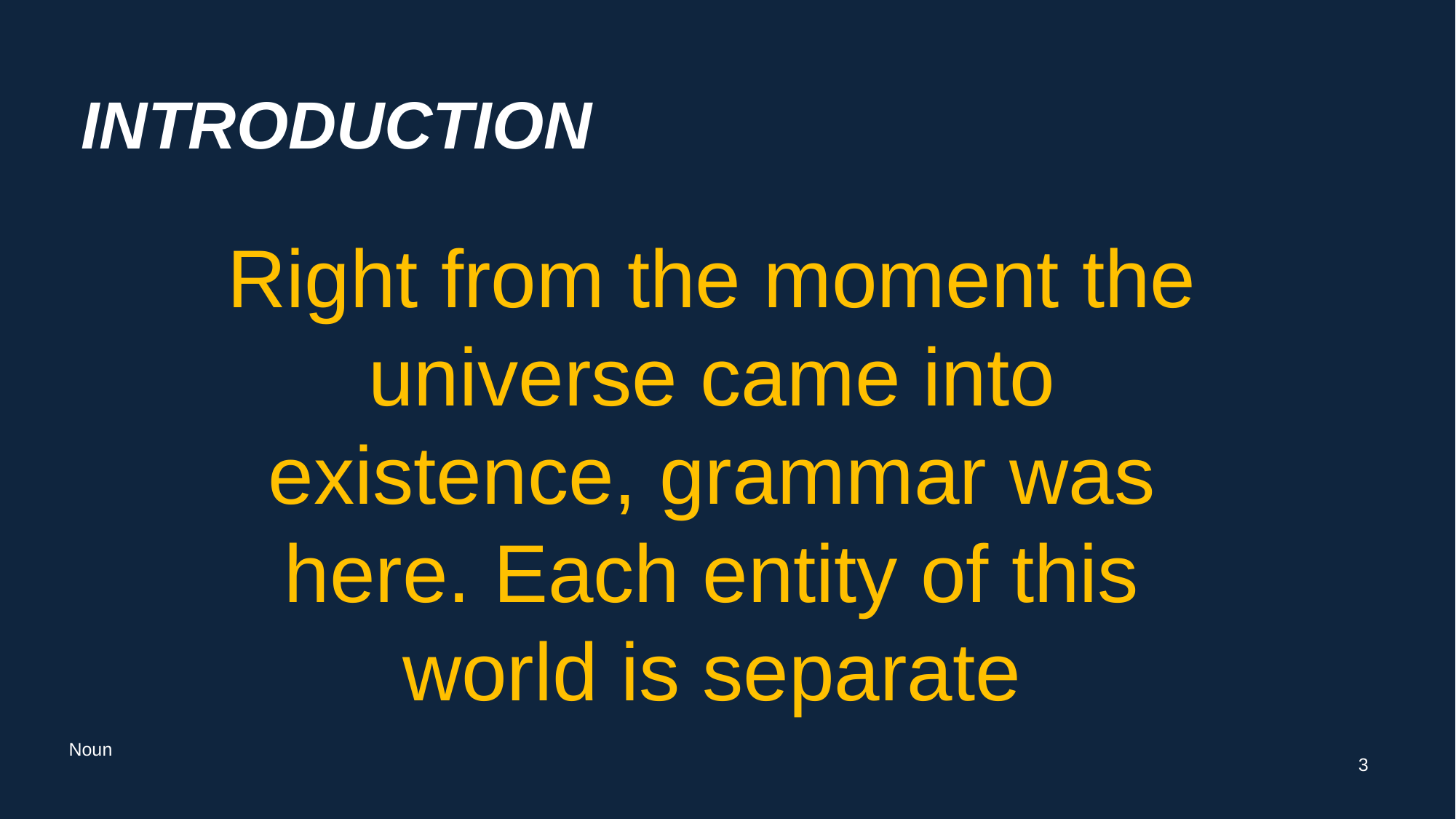

# INTRODUCTION
Right from the moment the universe came into existence, grammar was here. Each entity of this world is separate
Noun
3